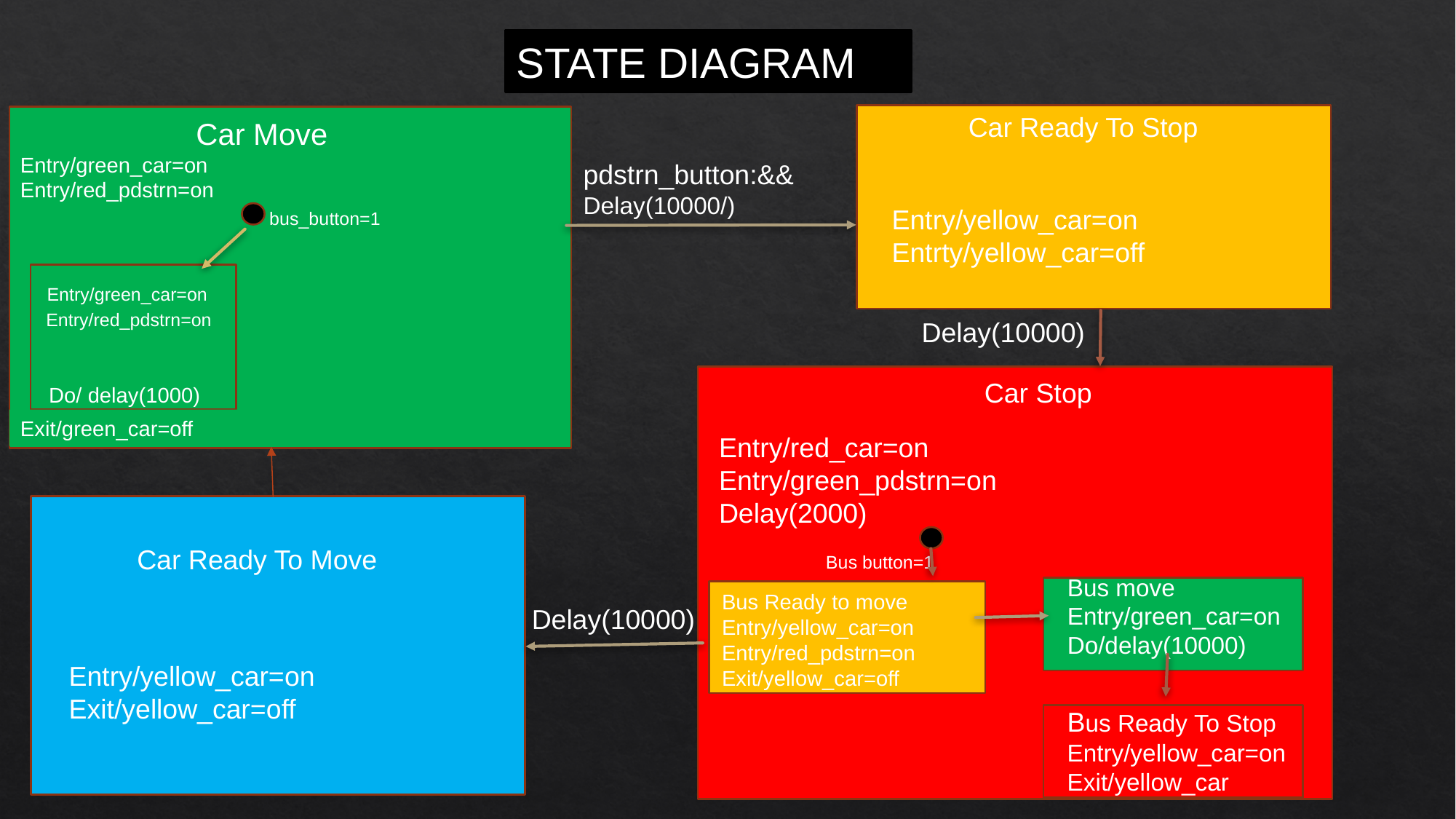

STATE DIAGRAM
Car Ready To Stop

                     Car Move
Entry/green_car=on
Entry/red_pdstrn=on

pdstrn_button:&&
Delay(10000/)

Entry/yellow_car=on
Entrty/yellow_car=off
bus_button=1

   Entry/green_car=on
   Entry/red_pdstrn=on

   Do/ delay(1000)

       Delay(10000)

        Car Stop
Exit/green_car=off
Entry/red_car=on
Entry/green_pdstrn=on
Delay(2000)

                     Bus button=1

Car Ready To Move
Bus move
Entry/green_car=on
Do/delay(10000)

Bus Ready to move
Entry/yellow_car=on
Entry/red_pdstrn=on
Exit/yellow_car=off
Delay(10000)
Entry/yellow_car=on
Exit/yellow_car=off
Bus Ready To Stop
Entry/yellow_car=on
Exit/yellow_car